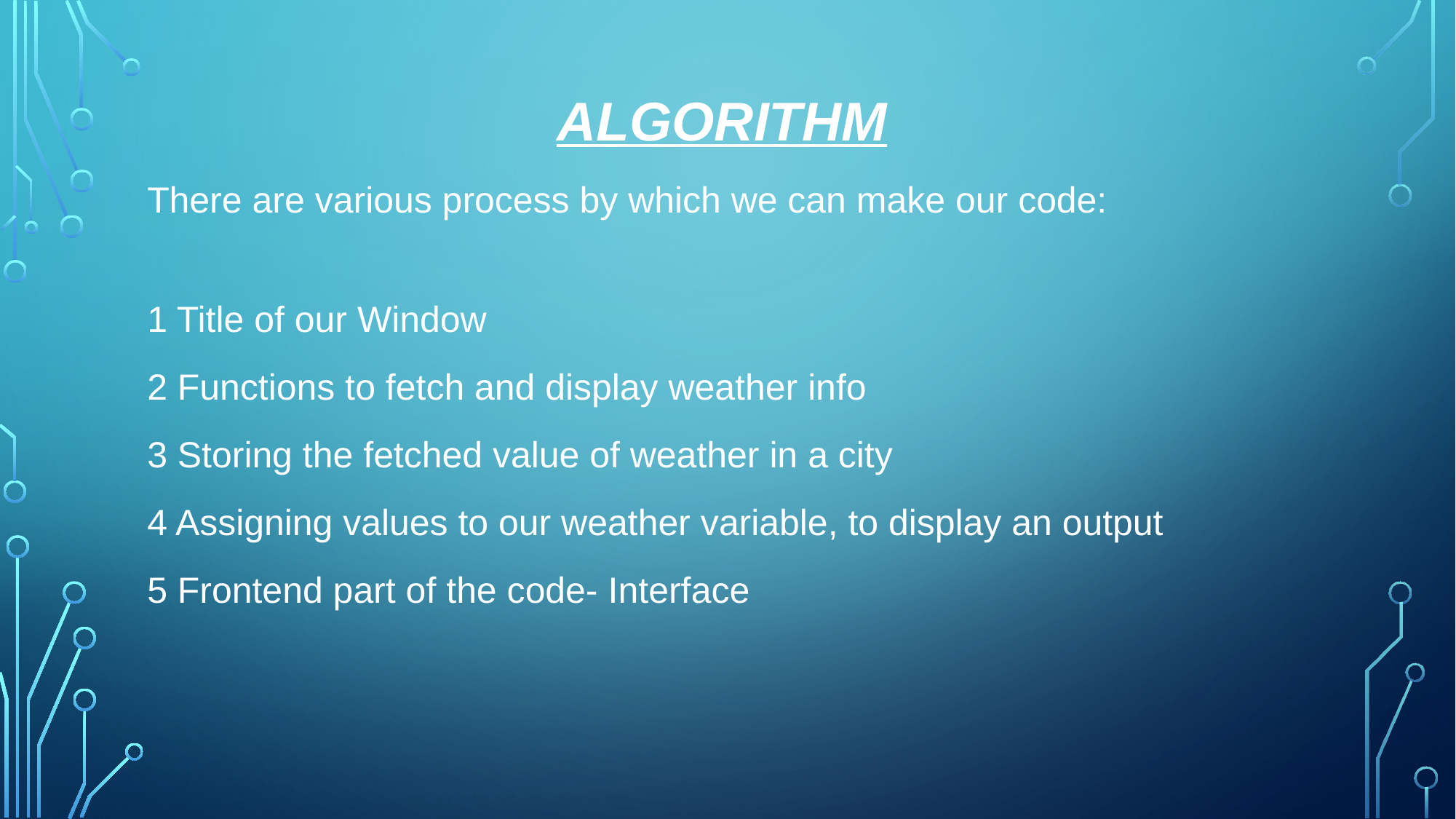

# ALGORITHM
There are various process by which we can make our code:
1 Title of our Window
2 Functions to fetch and display weather info
3 Storing the fetched value of weather in a city
4 Assigning values to our weather variable, to display an output
5 Frontend part of the code- Interface